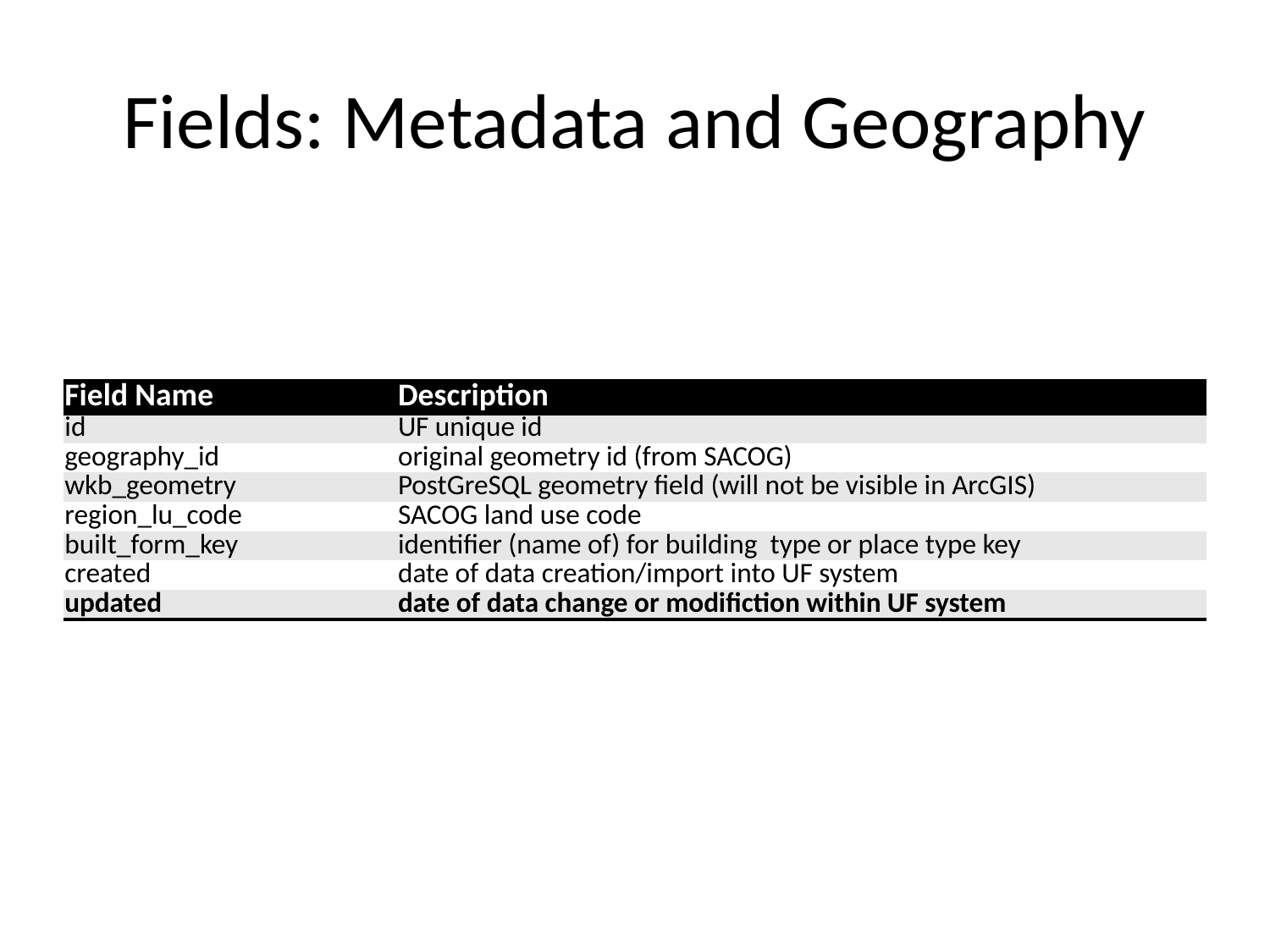

# Fields: Metadata and Geography
| Field Name | Description |
| --- | --- |
| id | UF unique id |
| geography\_id | original geometry id (from SACOG) |
| wkb\_geometry | PostGreSQL geometry field (will not be visible in ArcGIS) |
| region\_lu\_code | SACOG land use code |
| built\_form\_key | identifier (name of) for building type or place type key |
| created | date of data creation/import into UF system |
| updated | date of data change or modifiction within UF system |